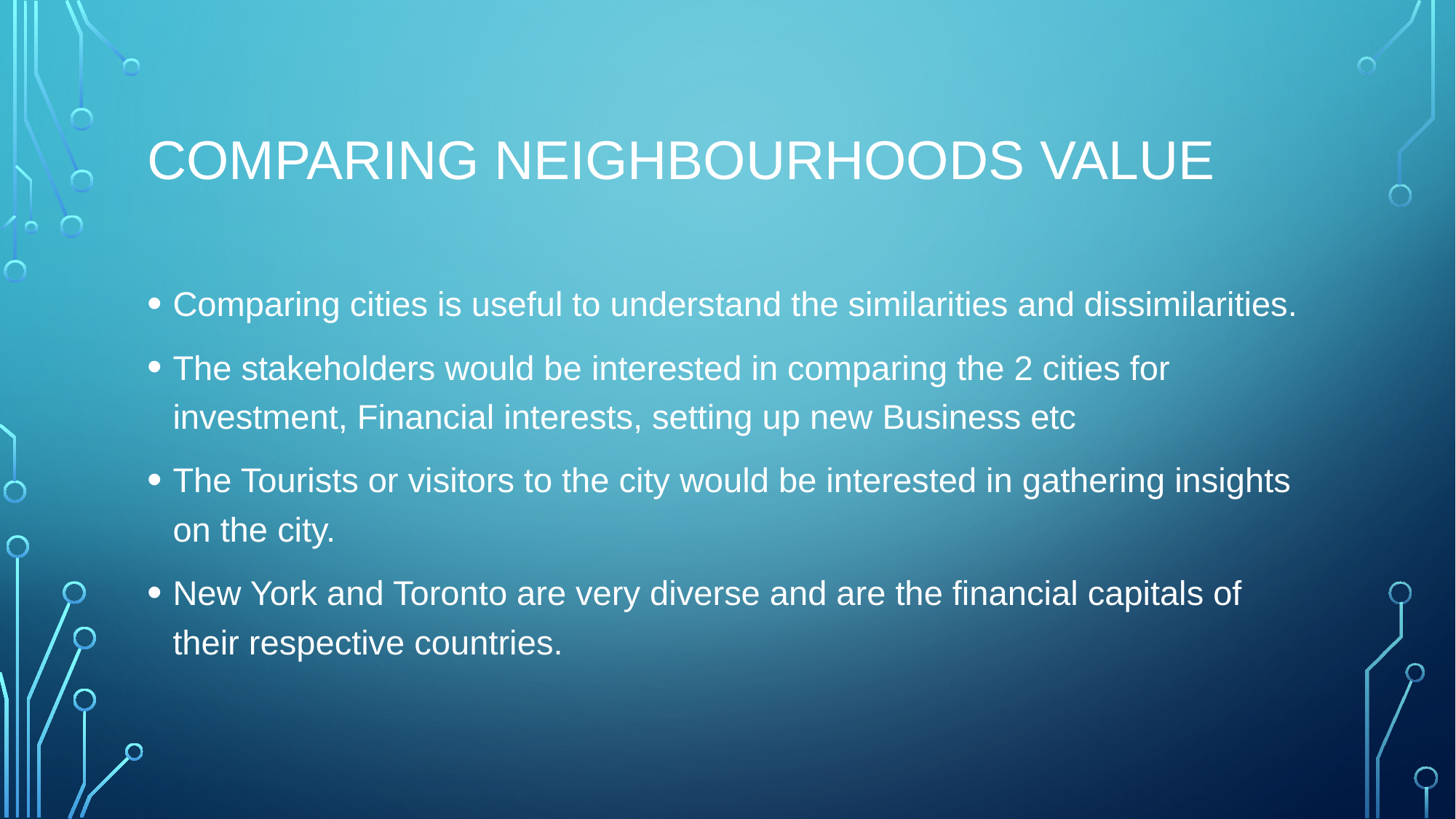

# Comparing Neighbourhoods Value
Comparing cities is useful to understand the similarities and dissimilarities.
The stakeholders would be interested in comparing the 2 cities for investment, Financial interests, setting up new Business etc
The Tourists or visitors to the city would be interested in gathering insights on the city.
New York and Toronto are very diverse and are the financial capitals of their respective countries.